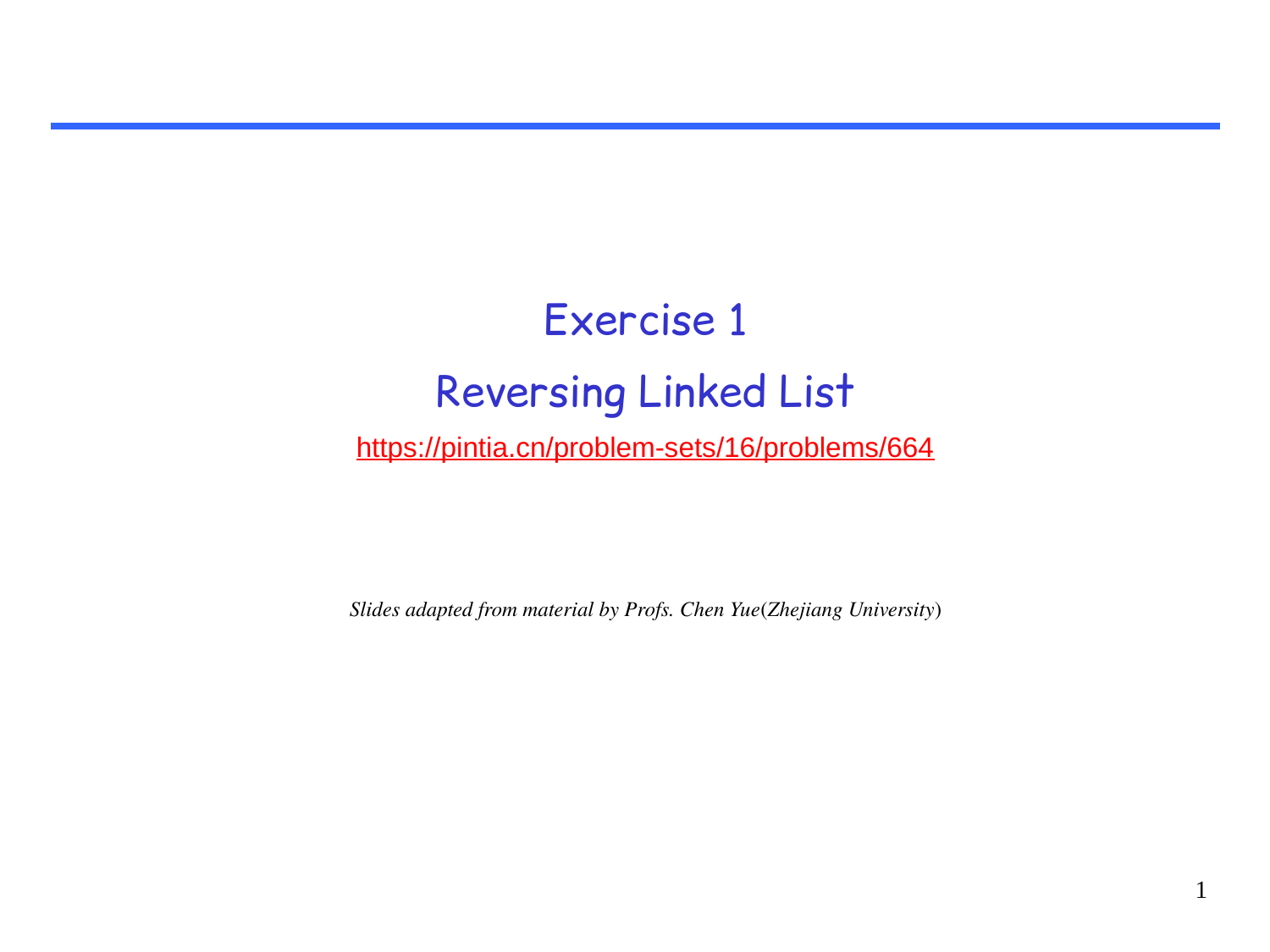

Exercise 1
Reversing Linked List
https://pintia.cn/problem-sets/16/problems/664
Slides adapted from material by Profs. Chen Yue(Zhejiang University)